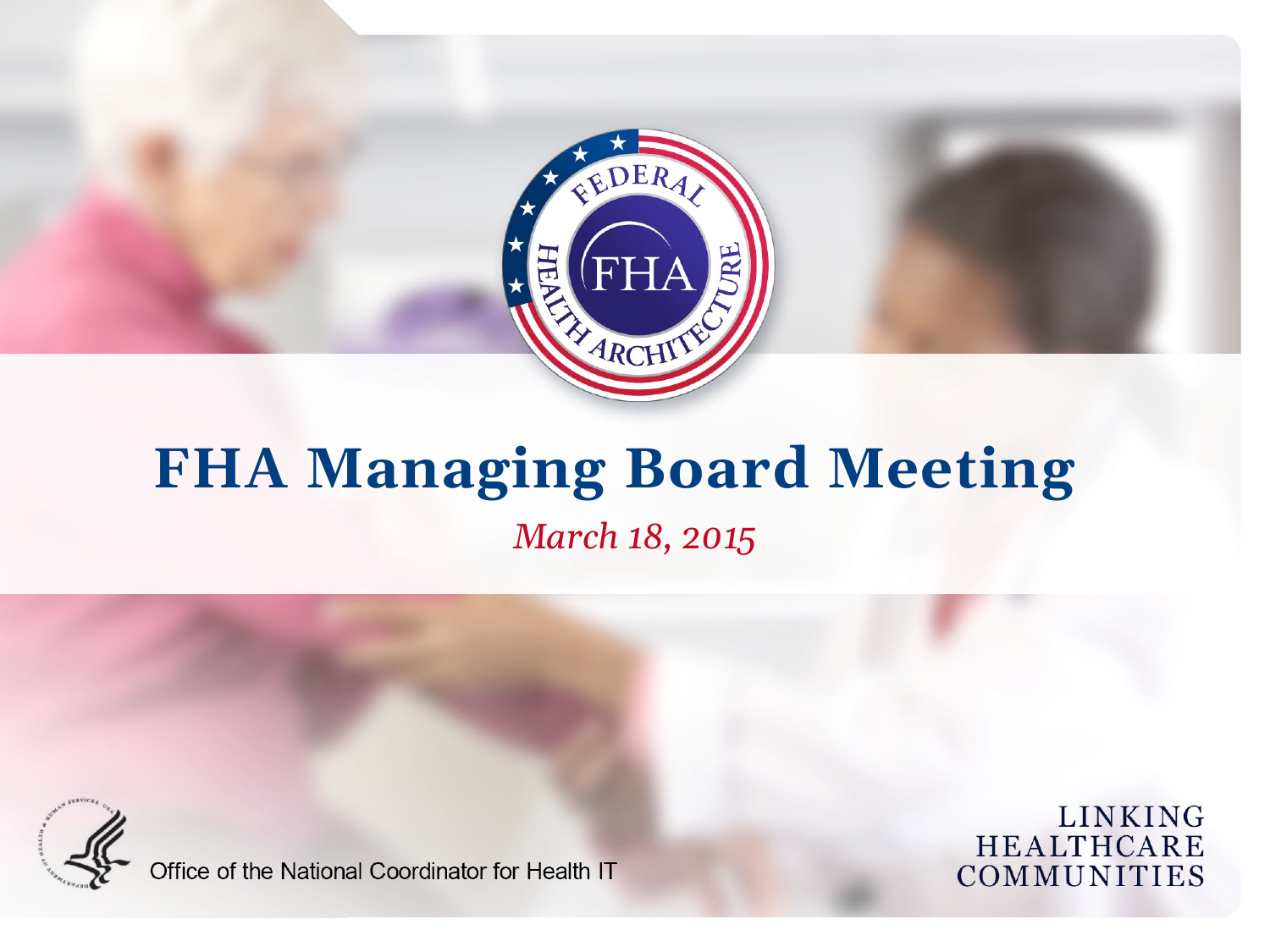

# FHA Managing Board Meeting
March 18, 2015